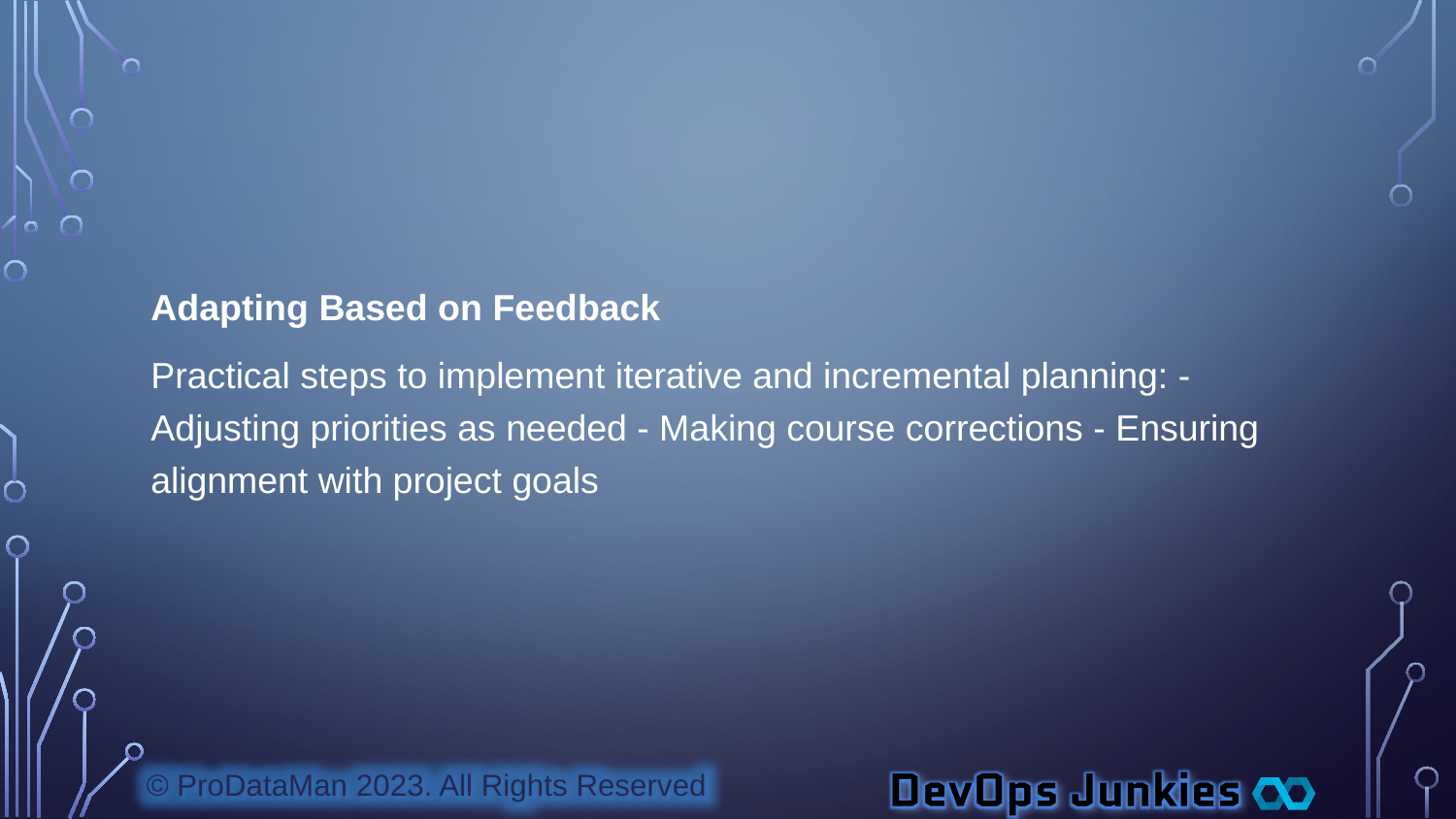

Adapting Based on Feedback
Practical steps to implement iterative and incremental planning: - Adjusting priorities as needed - Making course corrections - Ensuring alignment with project goals